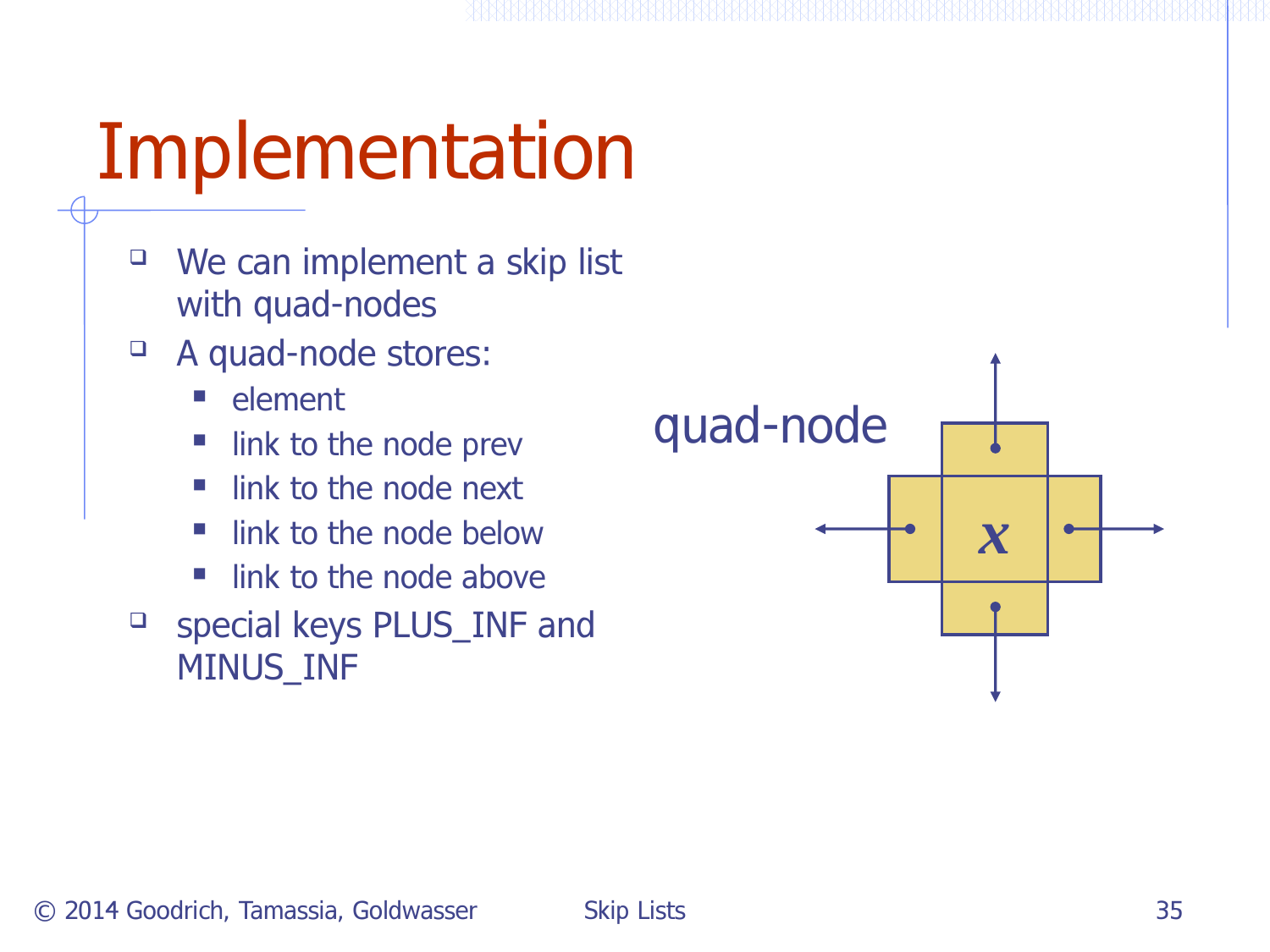

# Implementation
We can implement a skip list with quad-nodes
A quad-node stores:
element
link to the node prev
link to the node next
link to the node below
link to the node above
special keys PLUS_INF and MINUS_INF
quad-node

x

© 2014 Goodrich, Tamassia, Goldwasser
Skip Lists
35